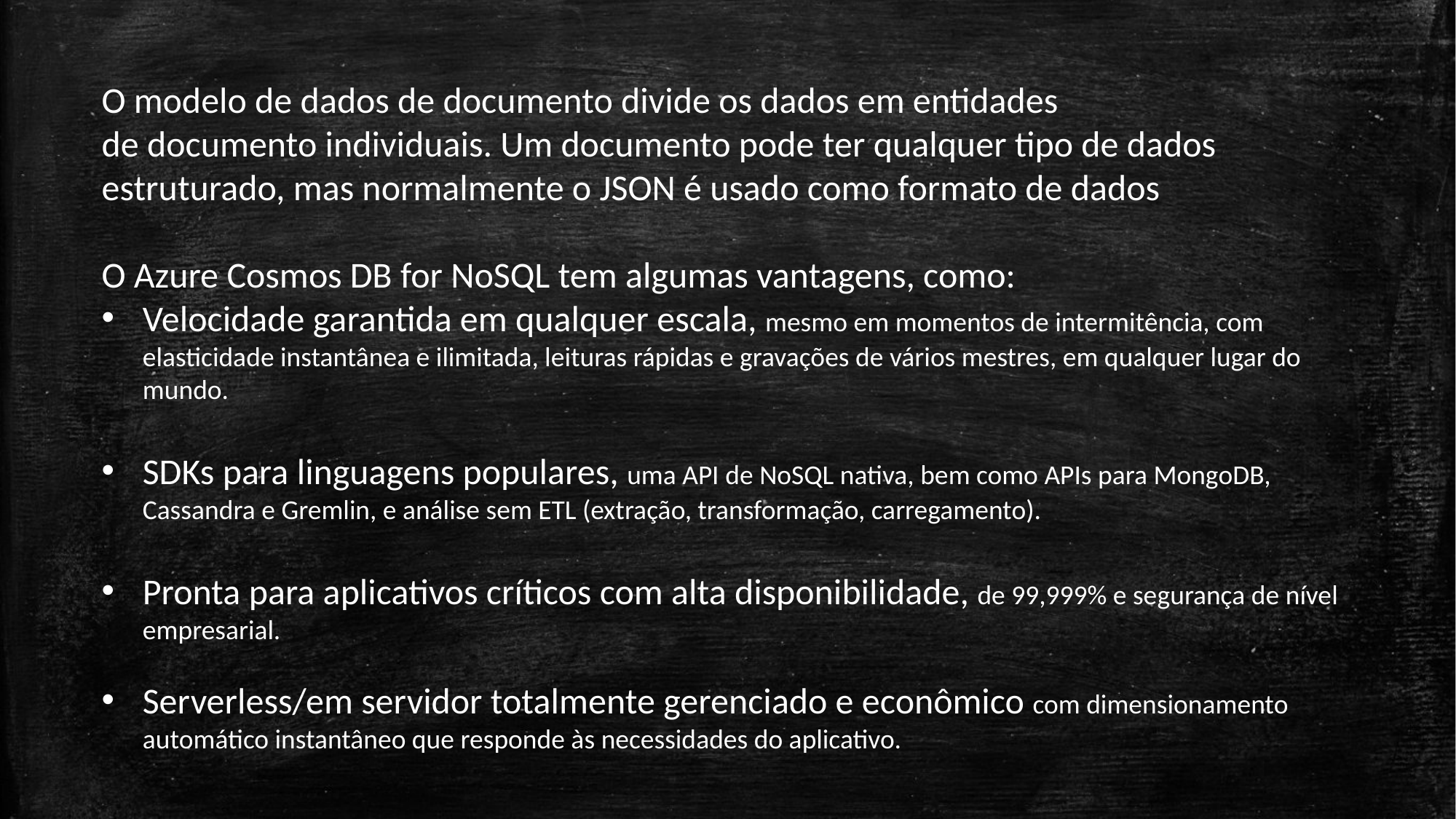

O modelo de dados de documento divide os dados em entidades de documento individuais. Um documento pode ter qualquer tipo de dados estruturado, mas normalmente o JSON é usado como formato de dados

O Azure Cosmos DB for NoSQL tem algumas vantagens, como:
Velocidade garantida em qualquer escala, mesmo em momentos de intermitência, com elasticidade instantânea e ilimitada, leituras rápidas e gravações de vários mestres, em qualquer lugar do mundo.

SDKs para linguagens populares, uma API de NoSQL nativa, bem como APIs para MongoDB, Cassandra e Gremlin, e análise sem ETL (extração, transformação, carregamento).

Pronta para aplicativos críticos com alta disponibilidade, de 99,999% e segurança de nível empresarial.

Serverless/em servidor totalmente gerenciado e econômico com dimensionamento automático instantâneo que responde às necessidades do aplicativo.